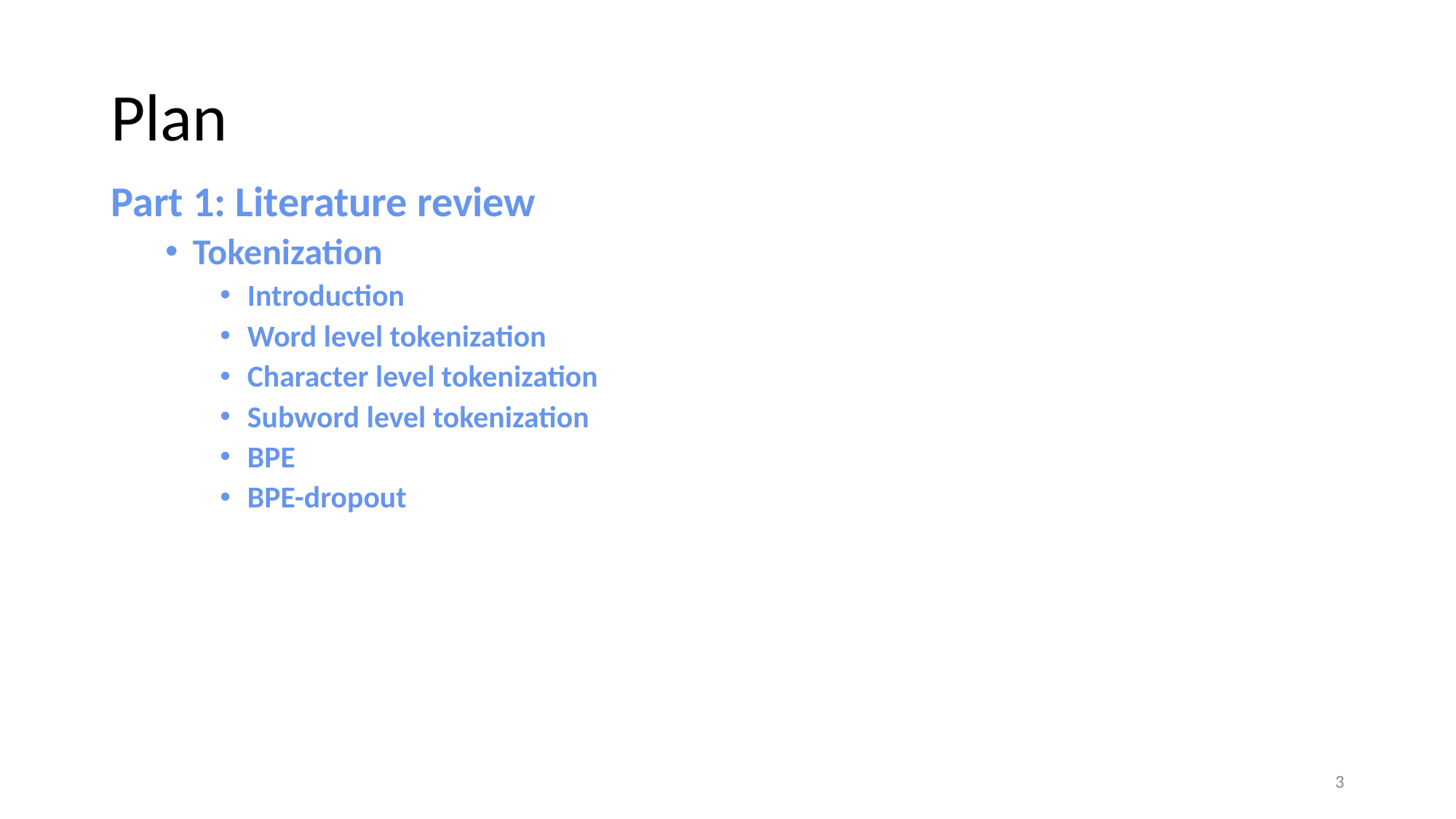

# Plan
Part 1: Literature review
Tokenization
Introduction
Word level tokenization
Character level tokenization
Subword level tokenization
BPE
BPE-dropout
3